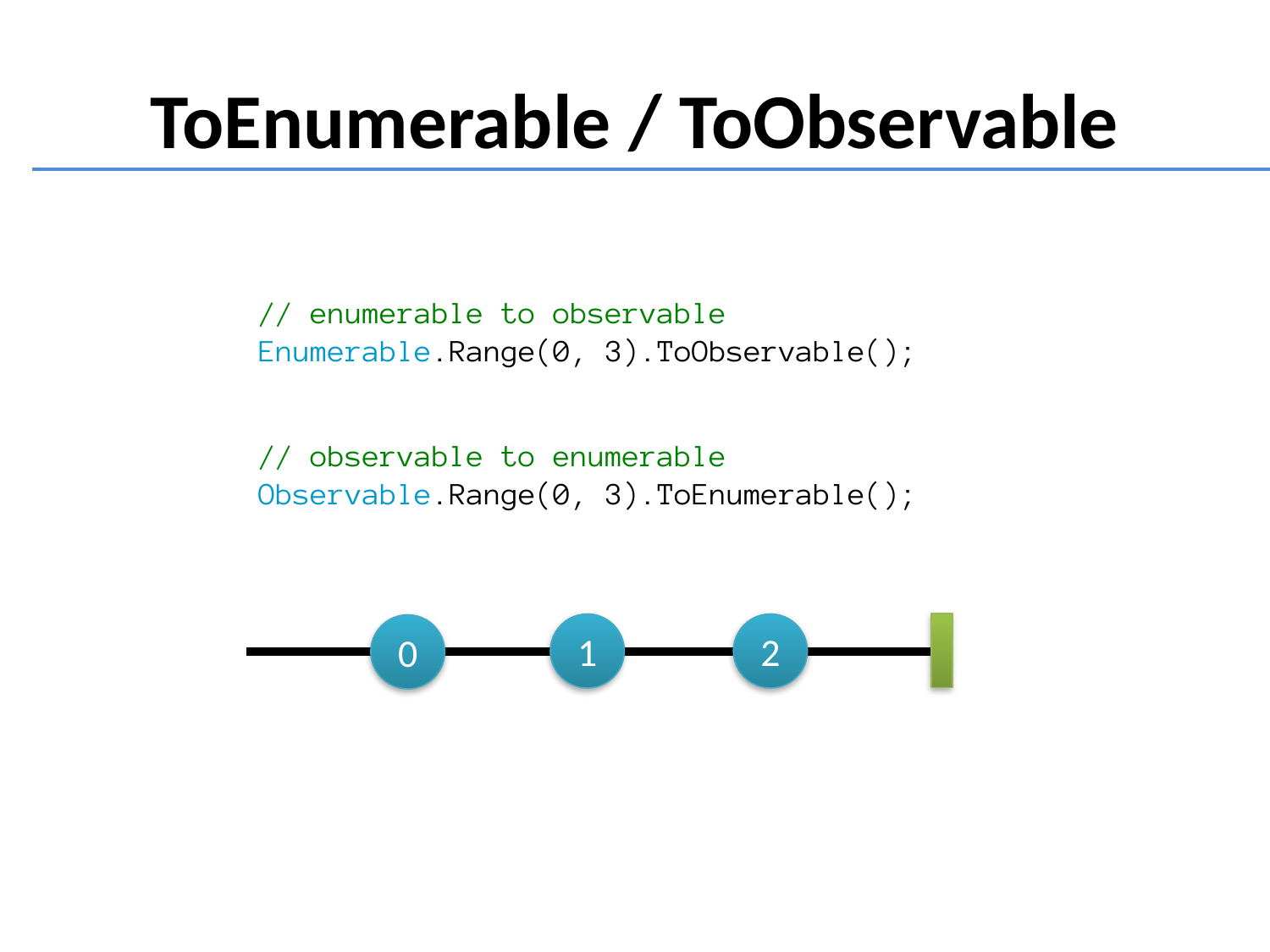

# ToEnumerable / ToObservable
// enumerable to observable
Enumerable.Range(0, 3).ToObservable();
// observable to enumerable
Observable.Range(0, 3).ToEnumerable();

1
2
0